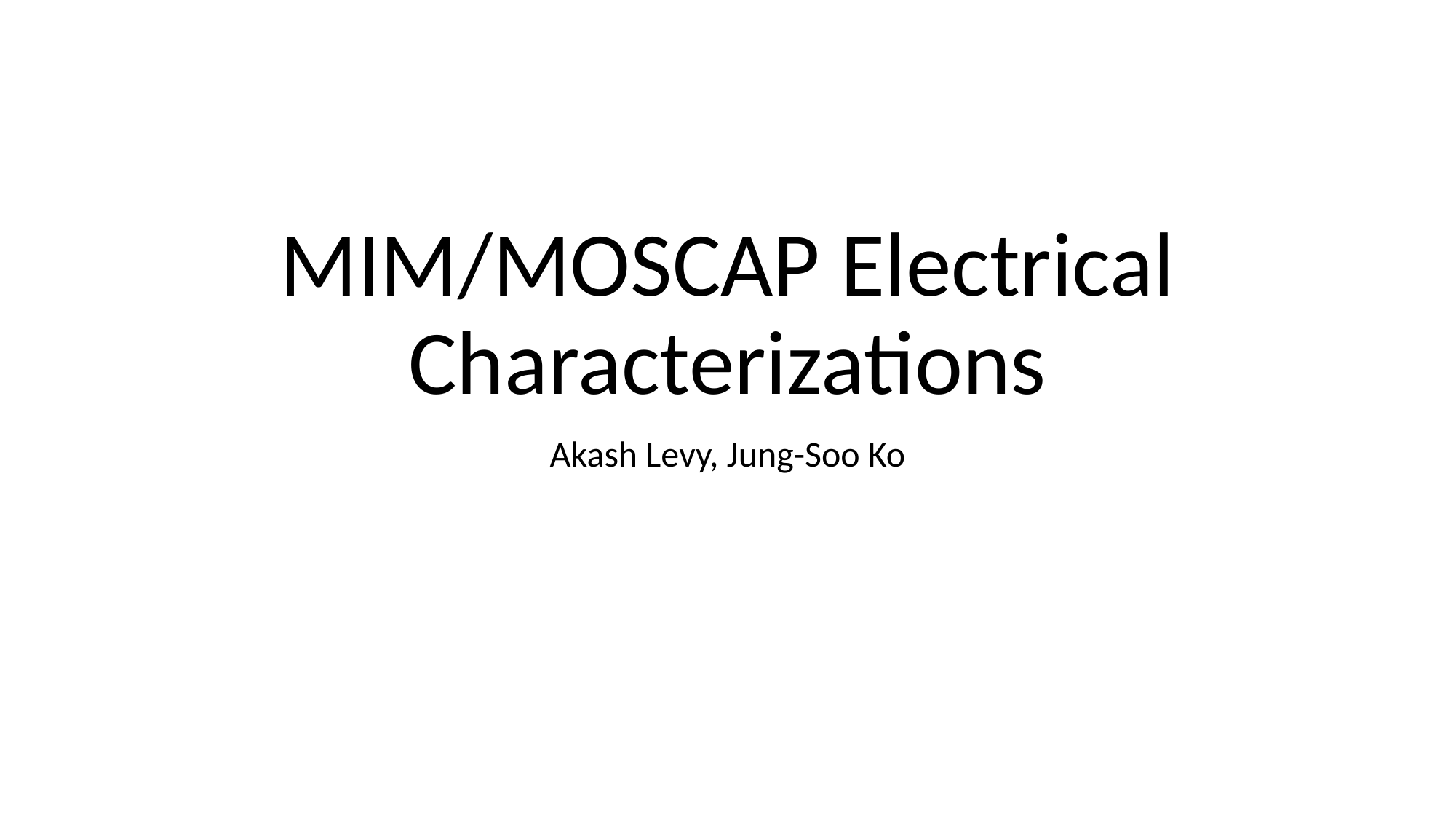

# MIM/MOSCAP Electrical Characterizations
Akash Levy, Jung-Soo Ko